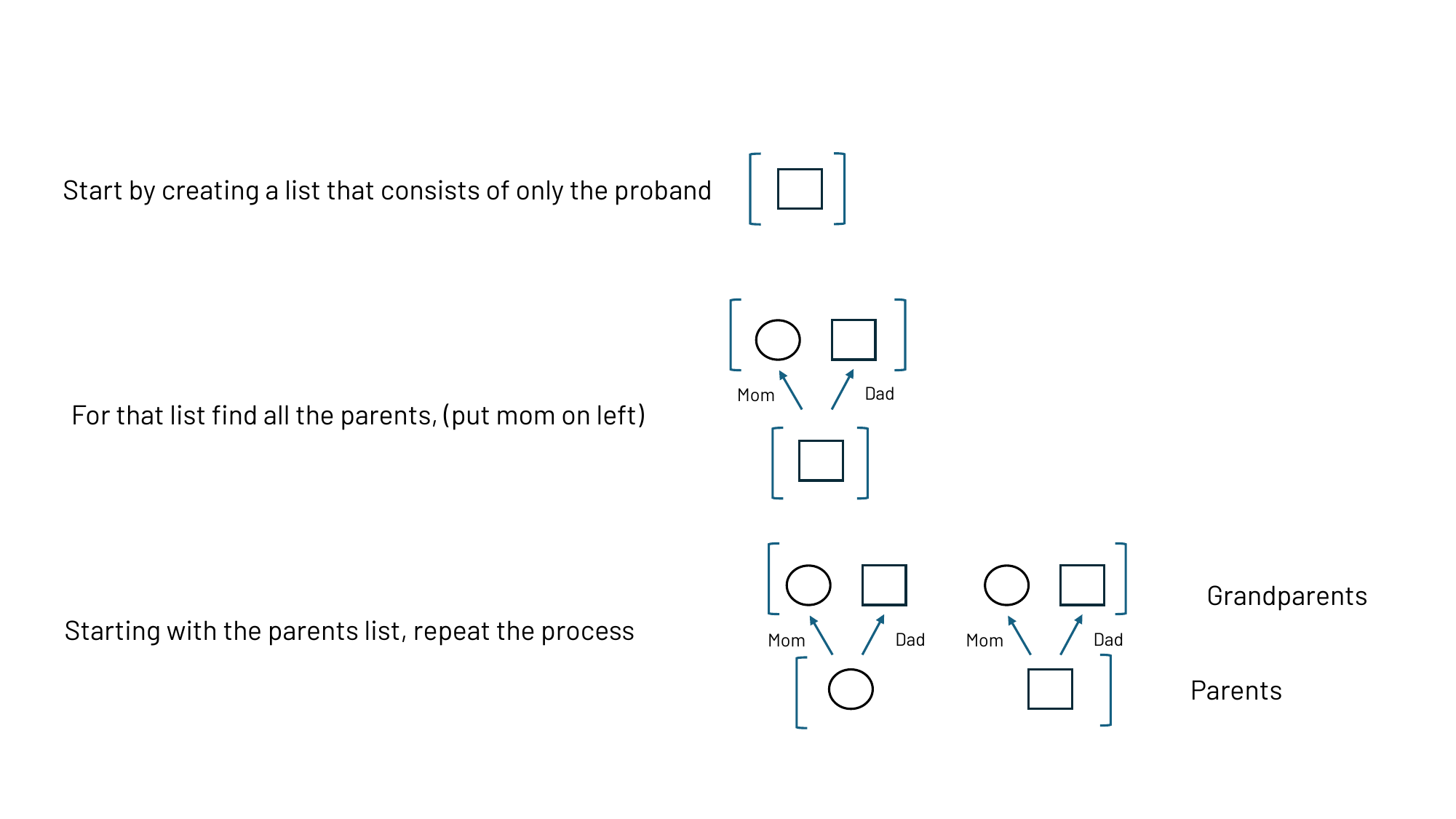

Start by creating a list that consists of only the proband

Dad
Mom
For that list find all the parents, (put mom on left)

Grandparents
Starting with the parents list, repeat the process
Dad
Dad
Mom
Mom

Parents